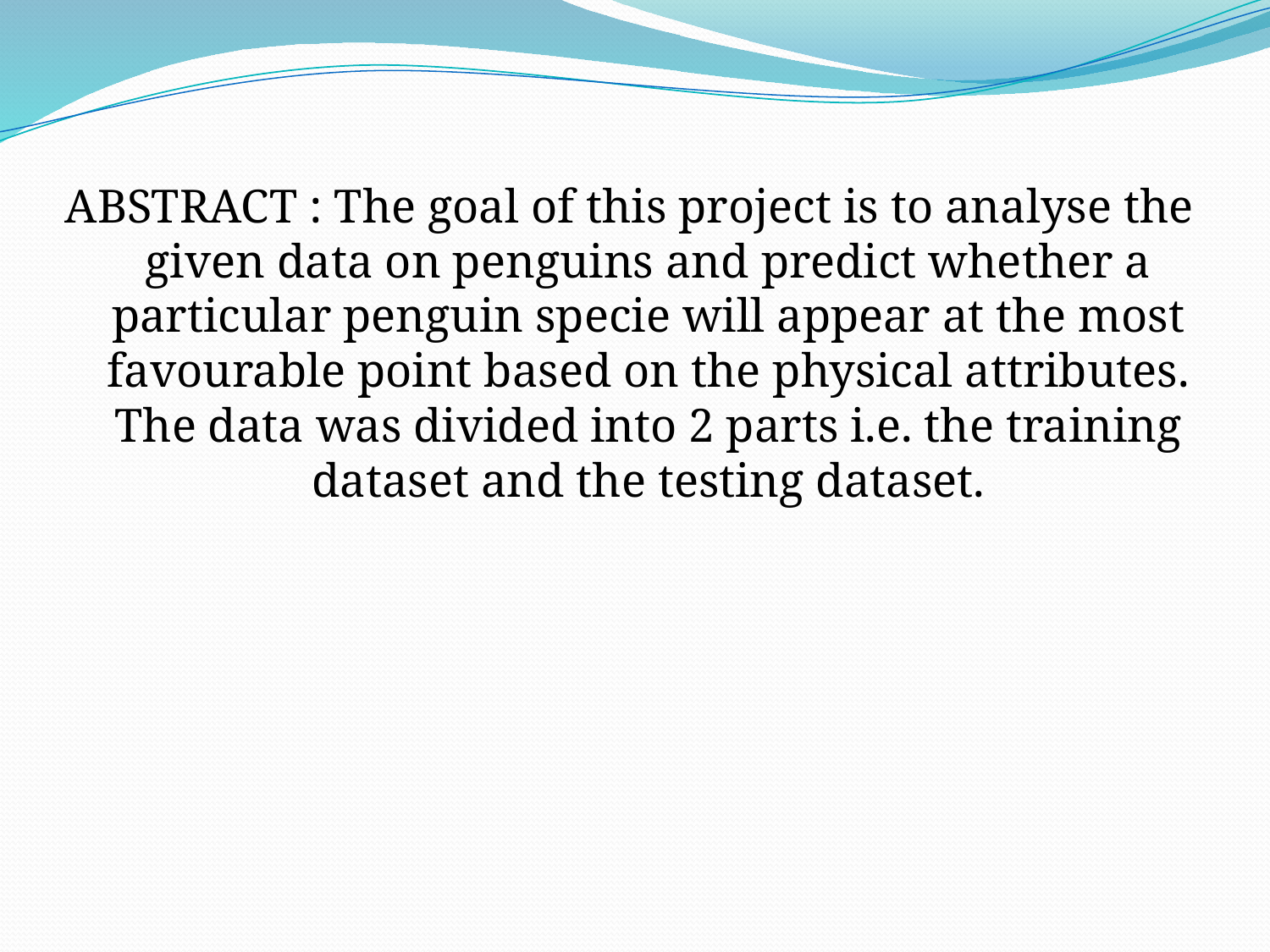

ABSTRACT : The goal of this project is to analyse the given data on penguins and predict whether a particular penguin specie will appear at the most favourable point based on the physical attributes. The data was divided into 2 parts i.e. the training dataset and the testing dataset.